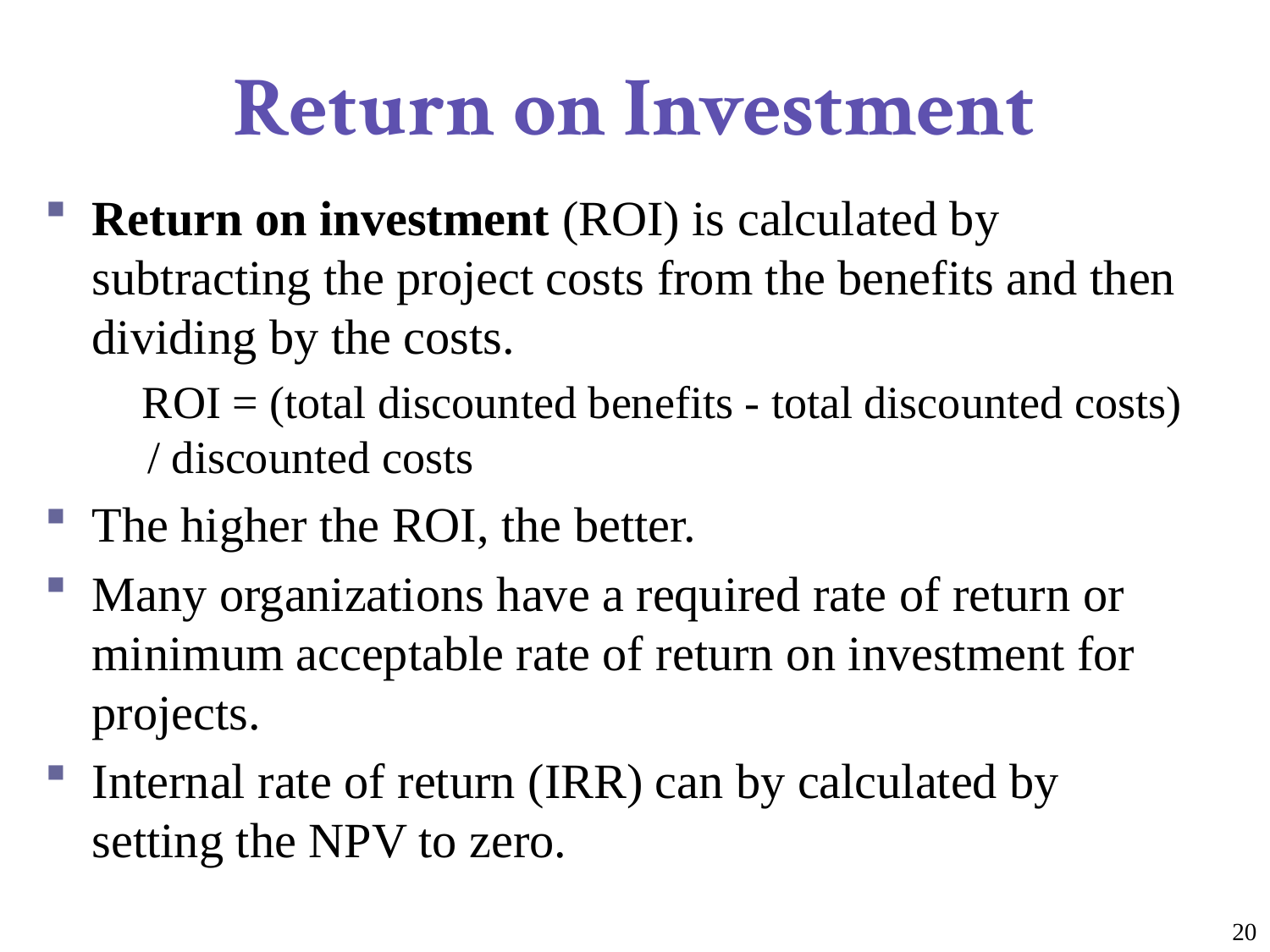

# Return on Investment
Return on investment (ROI) is calculated by subtracting the project costs from the benefits and then dividing by the costs.
   ROI = (total discounted benefits - total discounted costs) / discounted costs
The higher the ROI, the better.
Many organizations have a required rate of return or minimum acceptable rate of return on investment for projects.
Internal rate of return (IRR) can by calculated by setting the NPV to zero.

20